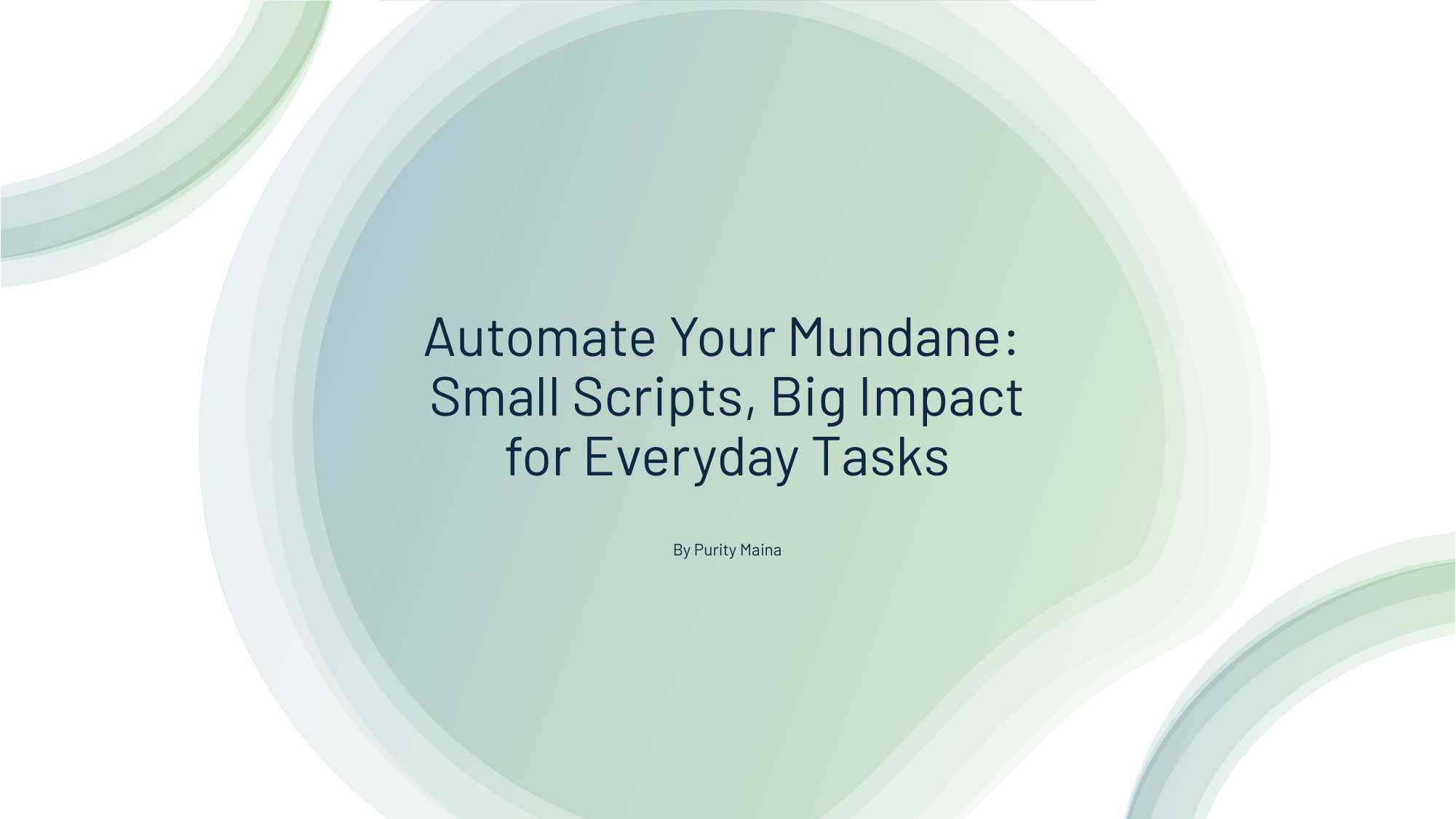

# Automate Your Mundane: Small Scripts, Big Impact for Everyday Tasks

By Purity Maina